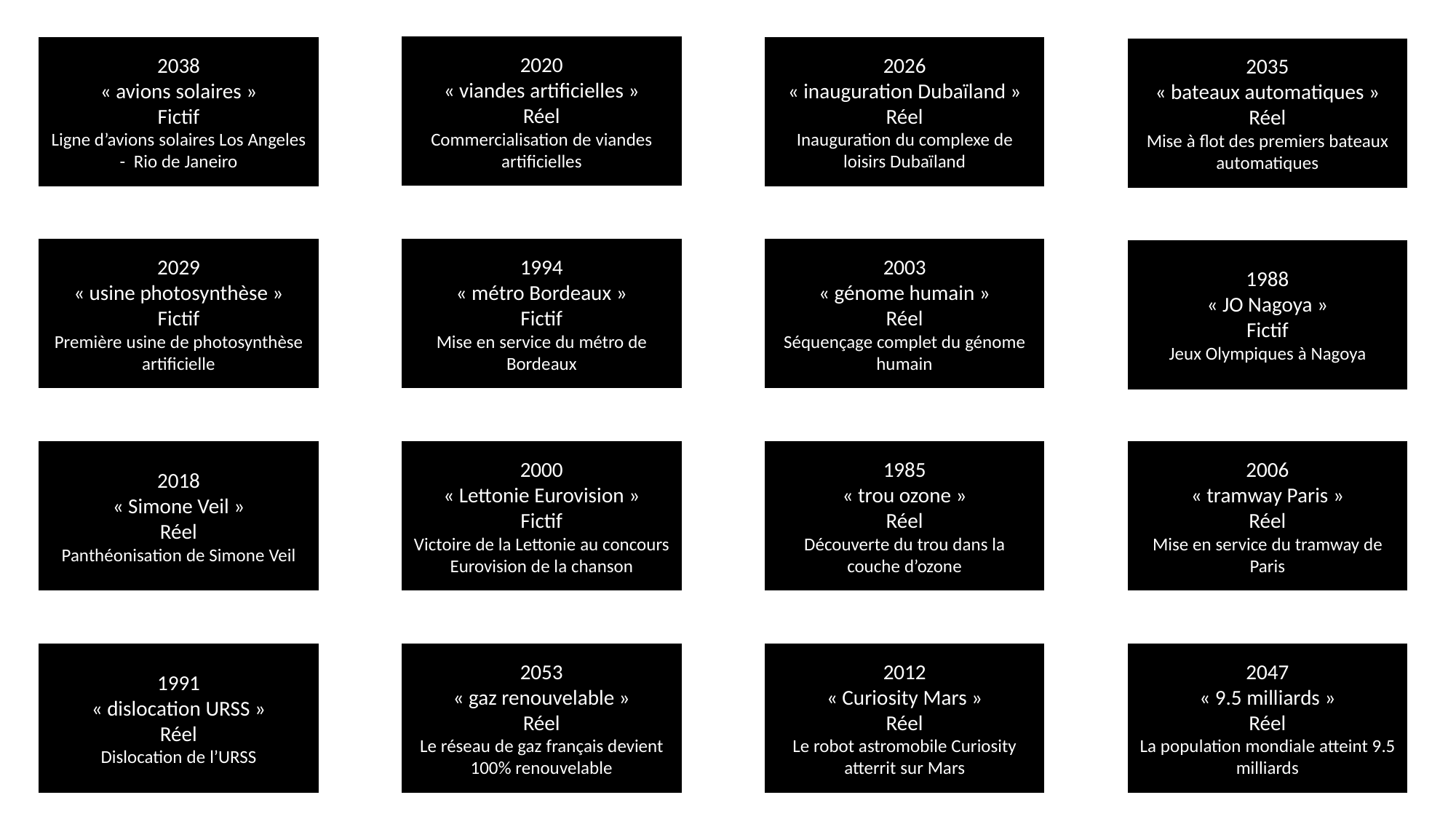

2020
« viandes artificielles »
Réel
Commercialisation de viandes artificielles
2038
« avions solaires »
Fictif
Ligne d’avions solaires Los Angeles -  Rio de Janeiro
2026
« inauguration Dubaïland »
Réel
Inauguration du complexe de loisirs Dubaïland
2035
« bateaux automatiques »
Réel
Mise à flot des premiers bateaux automatiques
2029
« usine photosynthèse »
Fictif
Première usine de photosynthèse artificielle
1994
« métro Bordeaux »
Fictif
Mise en service du métro de Bordeaux
2003
« génome humain »
Réel
Séquençage complet du génome humain
1988
« JO Nagoya »
Fictif
Jeux Olympiques à Nagoya
1985
« trou ozone »
Réel
Découverte du trou dans la couche d’ozone
2006
« tramway Paris »
Réel
Mise en service du tramway de Paris
2018
« Simone Veil »
Réel
Panthéonisation de Simone Veil
2000
« Lettonie Eurovision »
Fictif
Victoire de la Lettonie au concours Eurovision de la chanson
1991
« dislocation URSS »
Réel
Dislocation de l’URSS
2053
« gaz renouvelable »
Réel
Le réseau de gaz français devient 100% renouvelable
2012
« Curiosity Mars »
Réel
Le robot astromobile Curiosity atterrit sur Mars
2047
« 9.5 milliards »
Réel
La population mondiale atteint 9.5 milliards